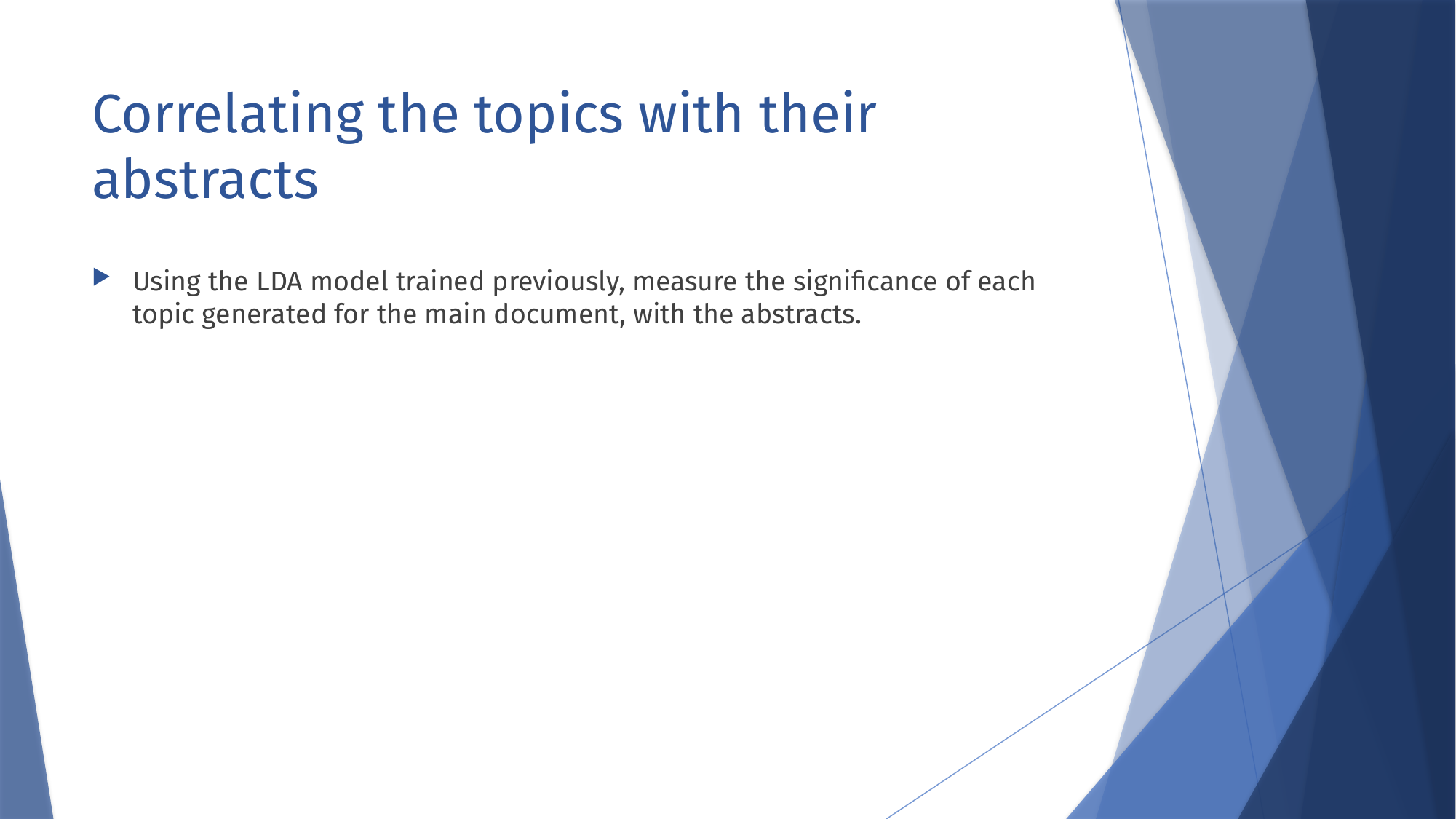

# Correlating the topics with their abstracts
Using the LDA model trained previously, measure the significance of each topic generated for the main document, with the abstracts.